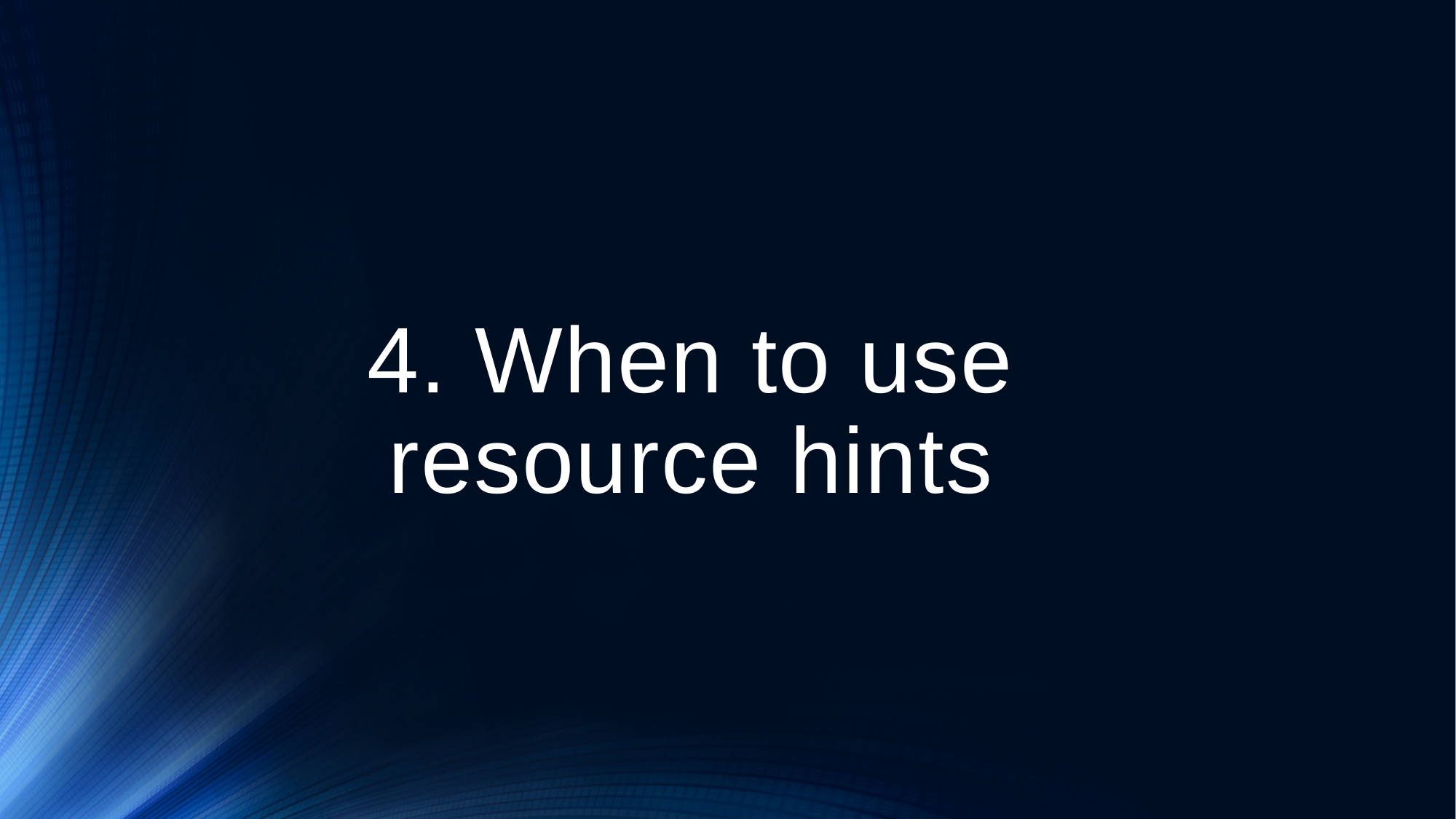

# 4. When to use resource hints